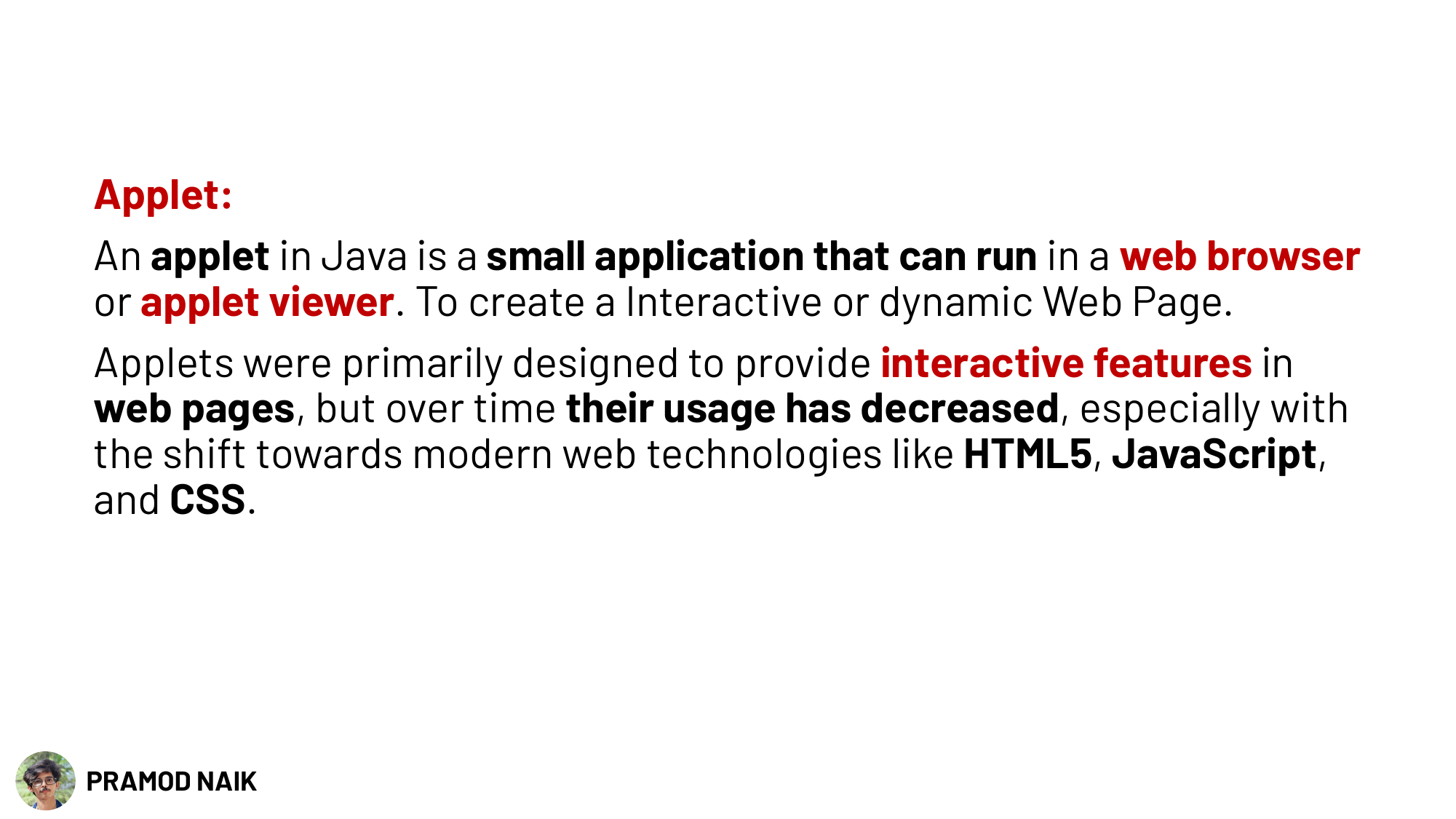

Applet:
An applet in Java is a small application that can run in a web browser or applet viewer. To create a Interactive or dynamic Web Page.
Applets were primarily designed to provide interactive features in web pages, but over time their usage has decreased, especially with the shift towards modern web technologies like HTML5, JavaScript, and CSS.